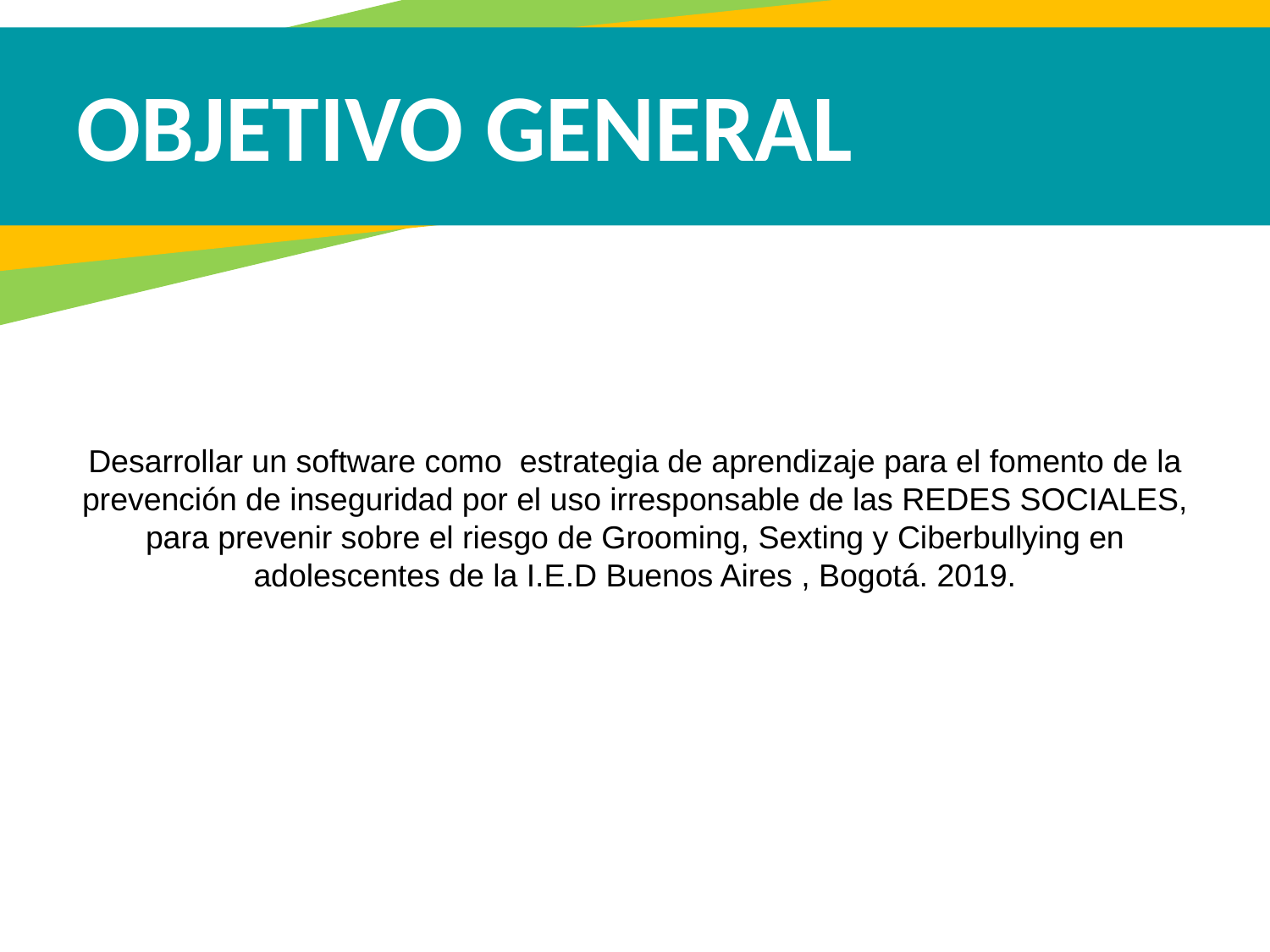

OBJETIVO GENERAL
Desarrollar un software como  estrategia de aprendizaje para el fomento de la prevención de inseguridad por el uso irresponsable de las REDES SOCIALES, para prevenir sobre el riesgo de Grooming, Sexting y Ciberbullying en adolescentes de la I.E.D Buenos Aires , Bogotá. 2019.